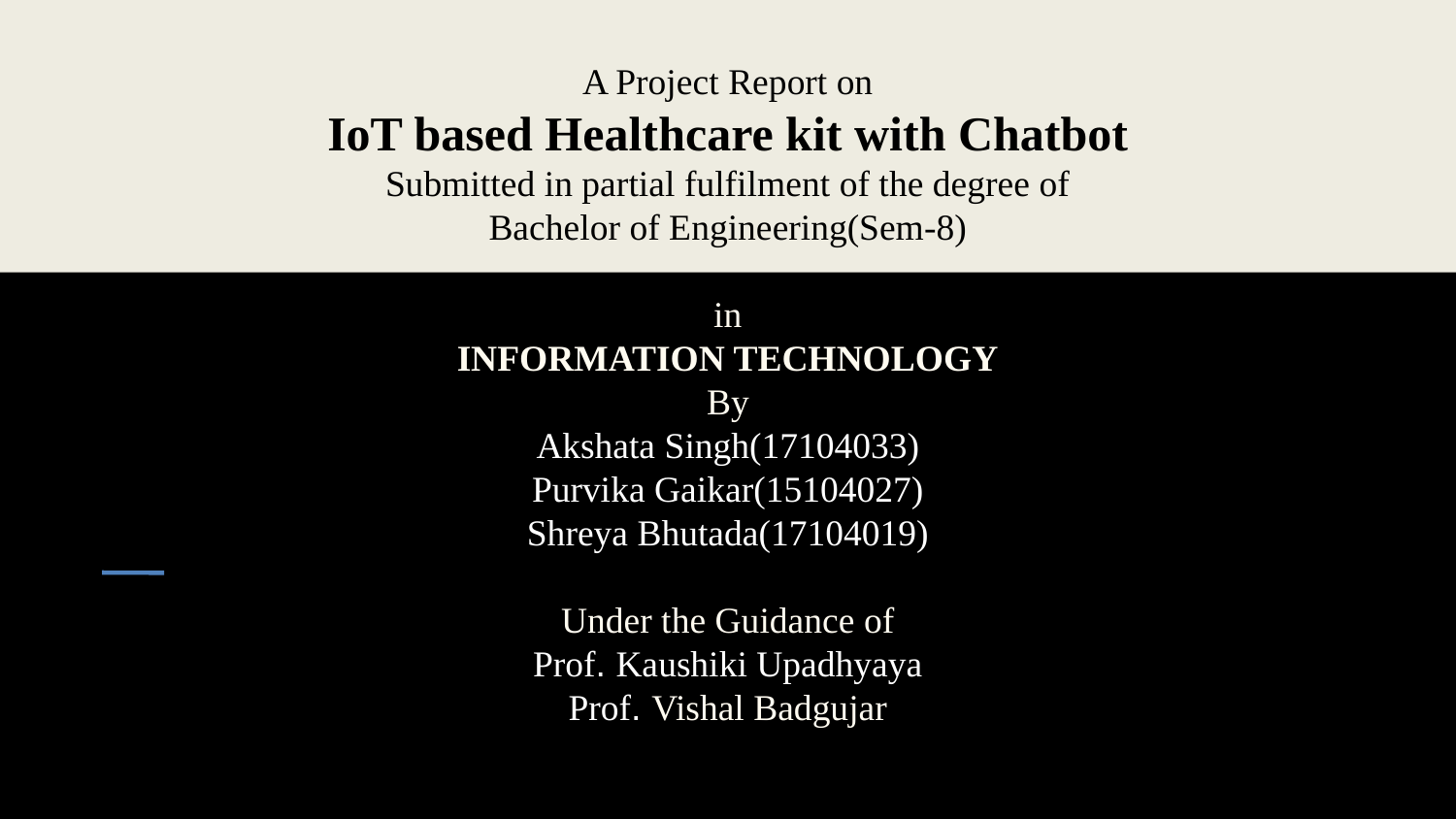

A Project Report on
IoT based Healthcare kit with Chatbot
Submitted in partial fulfilment of the degree of
Bachelor of Engineering(Sem-8)
in
INFORMATION TECHNOLOGY
By
Akshata Singh(17104033)
Purvika Gaikar(15104027)
Shreya Bhutada(17104019)
Under the Guidance of
Prof. Kaushiki Upadhyaya
Prof. Vishal Badgujar